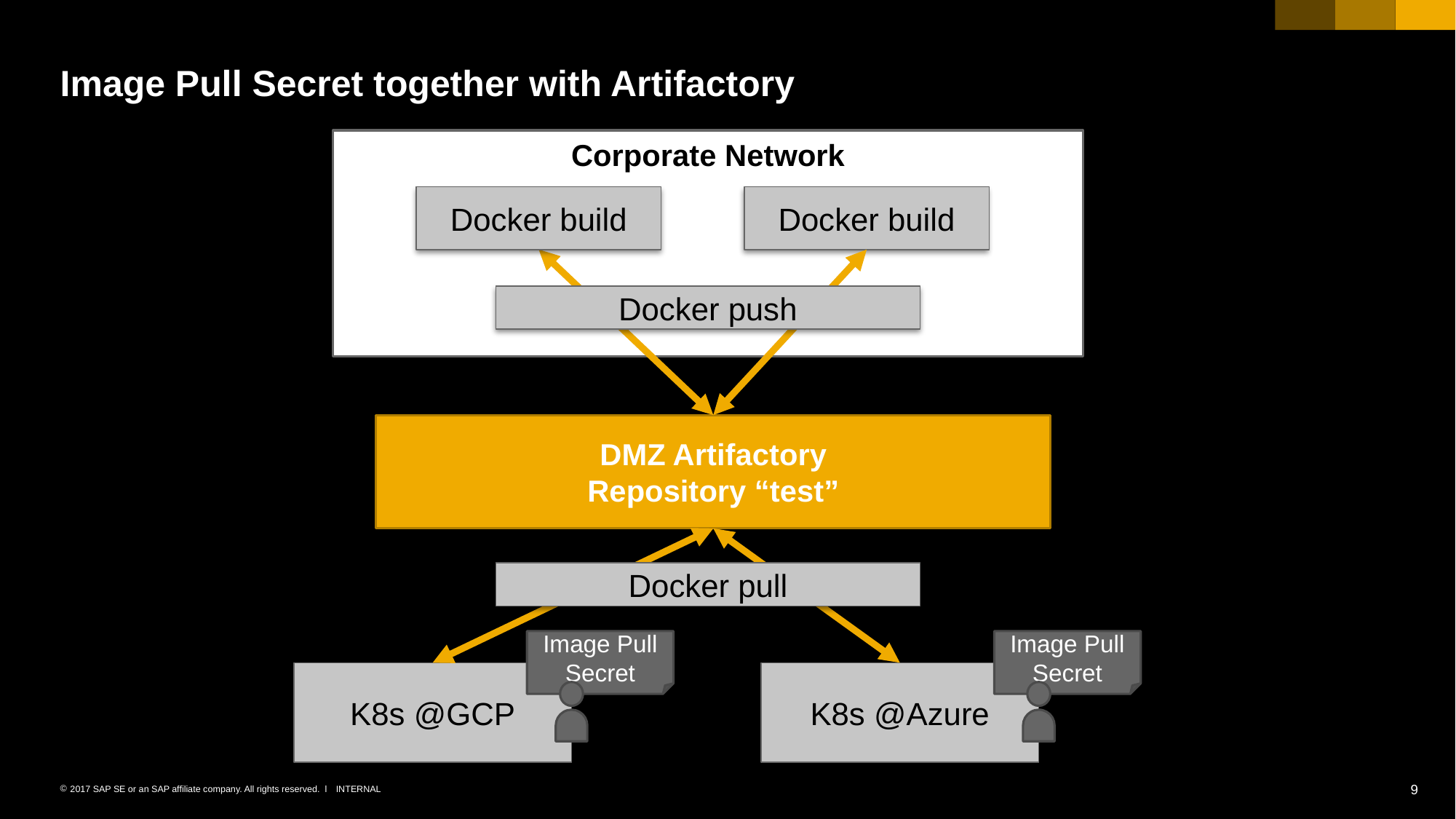

# Image Pull Secret together with Artifactory
Corporate Network
Docker build
Docker build
Docker push
DMZ Artifactory
Repository “test”
Docker pull
Image Pull Secret
Image Pull Secret
K8s @GCP
K8s @Azure